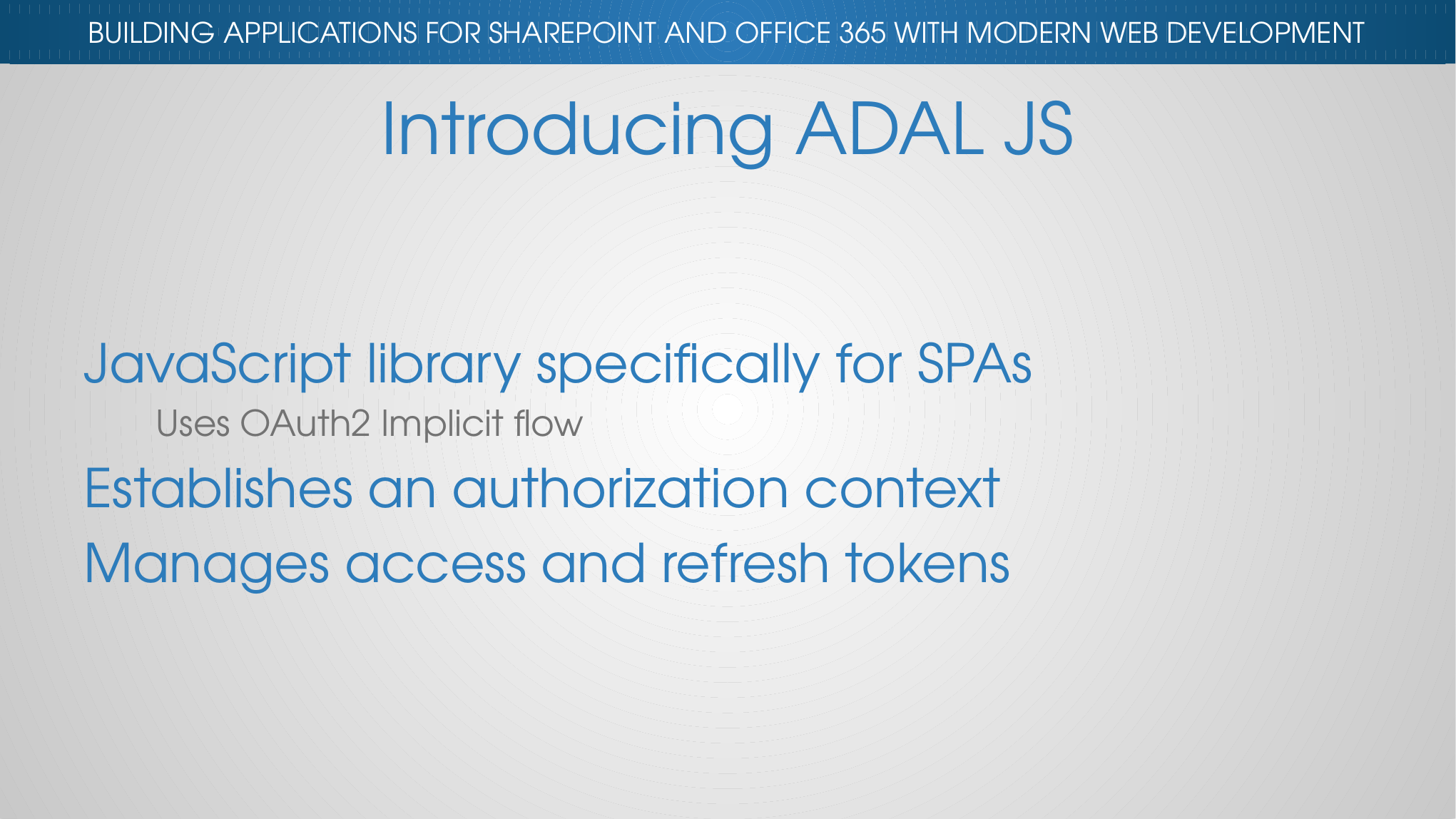

# Introducing ADAL JS
JavaScript library specifically for SPAs
Uses OAuth2 Implicit flow
Establishes an authorization context
Manages access and refresh tokens